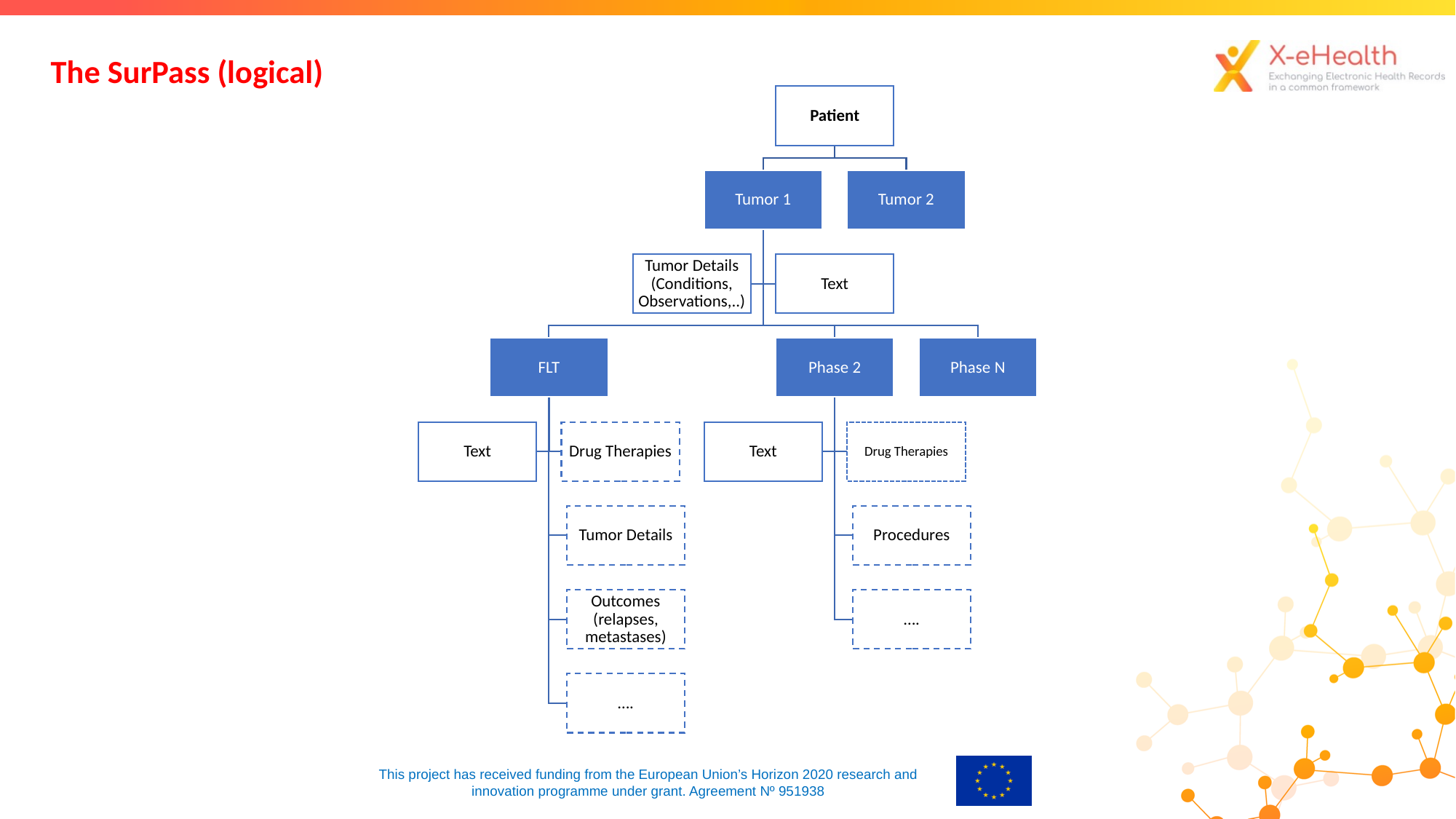

The SurPass (logical)
Patient
Tumor 1
FLT
Tumor Details
Outcomes (relapses, metastases)
….
Text
Drug Therapies
Phase 2
Procedures
….
Text
Drug Therapies
Phase N
Tumor Details (Conditions, Observations,..)
Text
Tumor 2